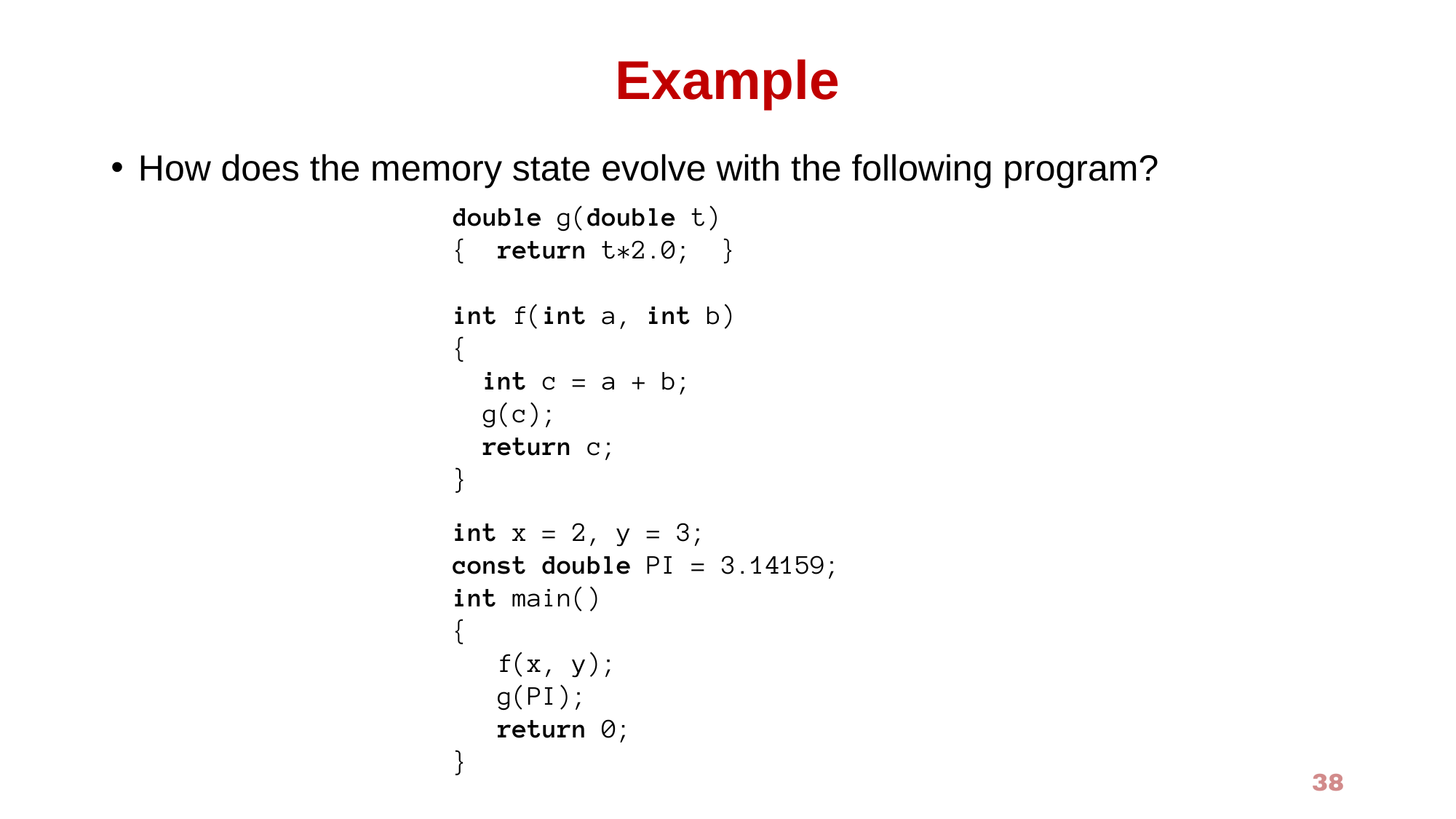

# Example
How does the memory state evolve with the following program?
double g(double t)
{  return t*2.0;  }

int f(int a, int b)
{
  int c = a + b;
  g(c);
  return c;
}
int x = 2, y = 3;
const double PI = 3.14159;
int main()
{
   f(x, y);
   g(PI);
   return 0;
}
38